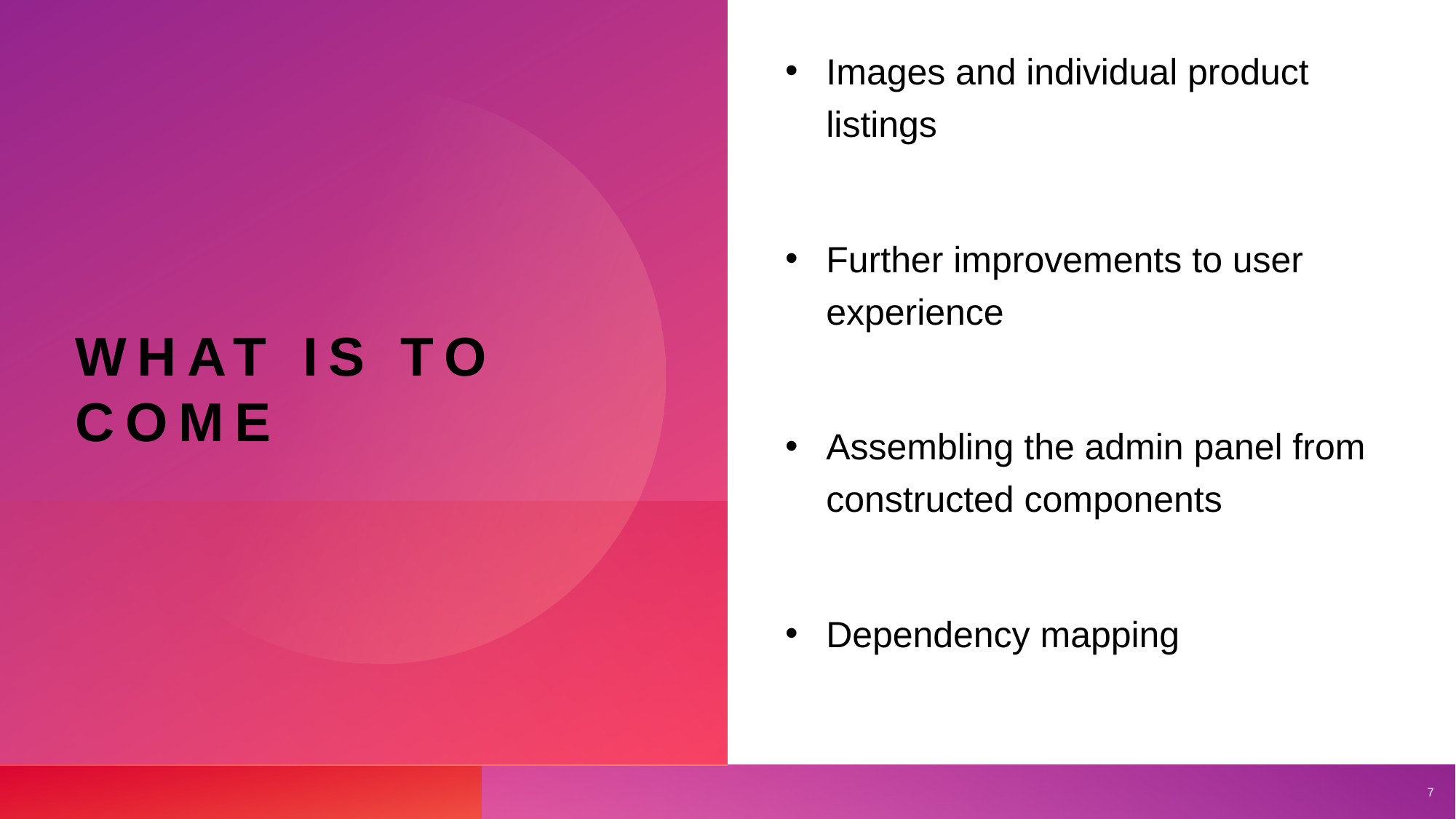

# What IS TO COME
Images and individual product listings

Further improvements to user experience

Assembling the admin panel from constructed components

Dependency mapping

7